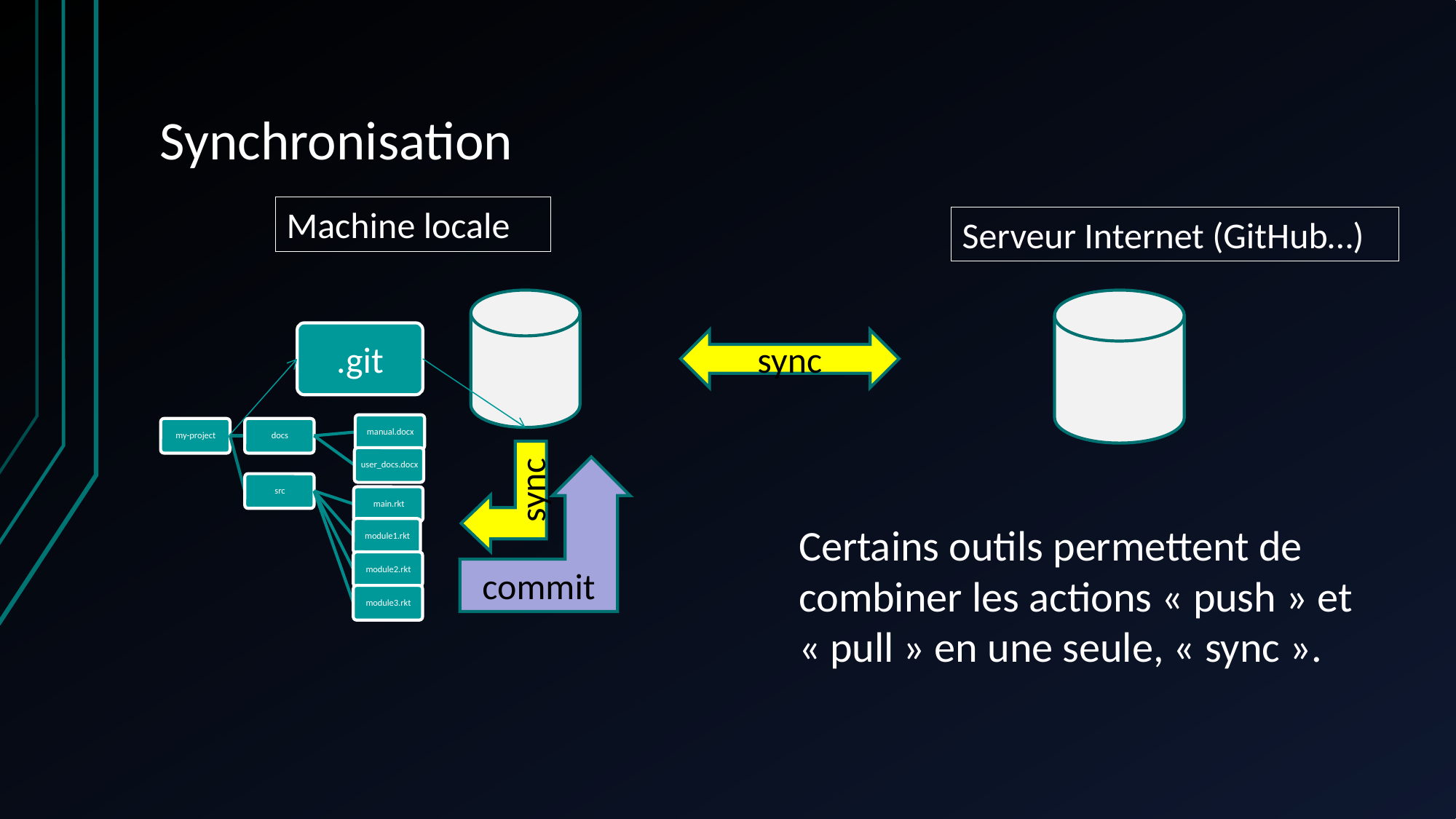

# Synchronisation
Machine locale
Serveur Internet (GitHub…)
my-project

docs

manual.docx

user_docs.docx

src

main.rkt

module1.rkt

module2.rkt

module3.rkt

.git

sync
sync
commit
Certains outils permettent de combiner les actions « push » et « pull » en une seule, « sync ».